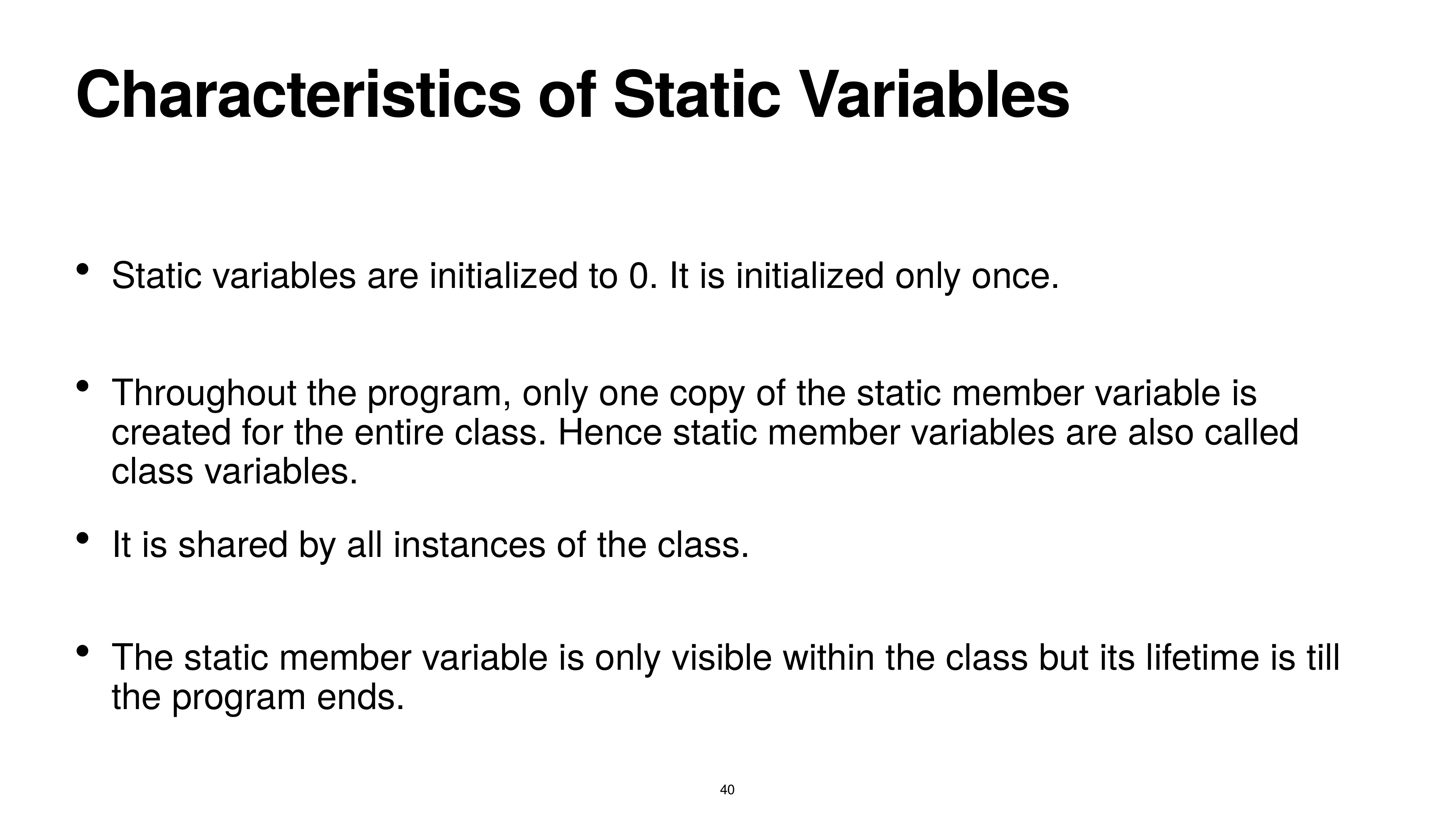

# Characteristics of Static Variables

Static variables are initialized to 0. It is initialized only once.
Throughout the program, only one copy of the static member variable is created for the entire class. Hence static member variables are also called class variables.
It is shared by all instances of the class.
The static member variable is only visible within the class but its lifetime is till the program ends.
40